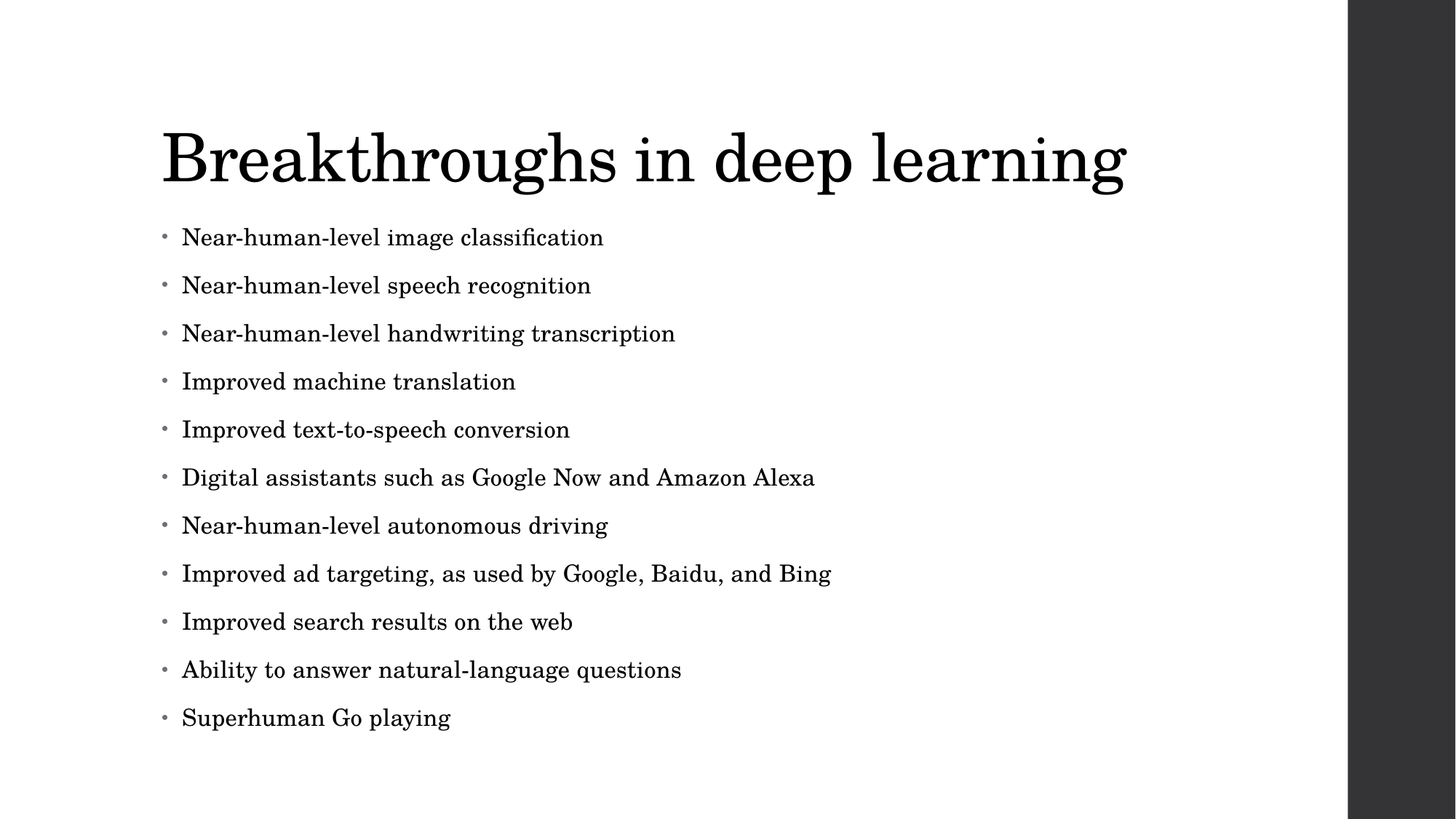

# Breakthroughs in deep learning
Near-human-level image classification
Near-human-level speech recognition
Near-human-level handwriting transcription
Improved machine translation
Improved text-to-speech conversion
Digital assistants such as Google Now and Amazon Alexa
Near-human-level autonomous driving
Improved ad targeting, as used by Google, Baidu, and Bing
Improved search results on the web
Ability to answer natural-language questions
Superhuman Go playing